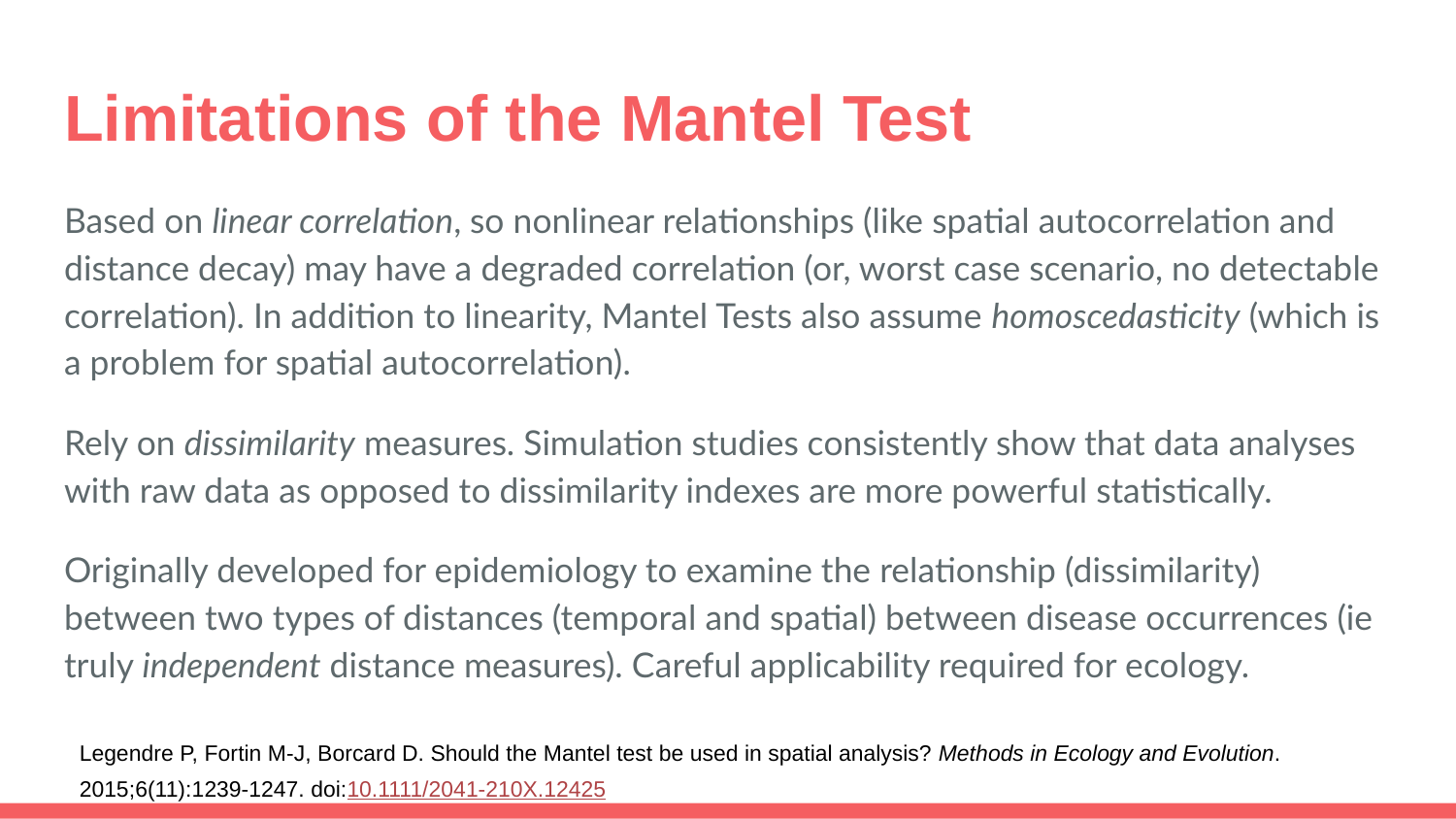

# Limitations of the Mantel Test
Based on linear correlation, so nonlinear relationships (like spatial autocorrelation and distance decay) may have a degraded correlation (or, worst case scenario, no detectable correlation). In addition to linearity, Mantel Tests also assume homoscedasticity (which is a problem for spatial autocorrelation).
Rely on dissimilarity measures. Simulation studies consistently show that data analyses with raw data as opposed to dissimilarity indexes are more powerful statistically.
Originally developed for epidemiology to examine the relationship (dissimilarity) between two types of distances (temporal and spatial) between disease occurrences (ie truly independent distance measures). Careful applicability required for ecology.
Legendre P, Fortin M-J, Borcard D. Should the Mantel test be used in spatial analysis? Methods in Ecology and Evolution. 2015;6(11):1239-1247. doi:10.1111/2041-210X.12425